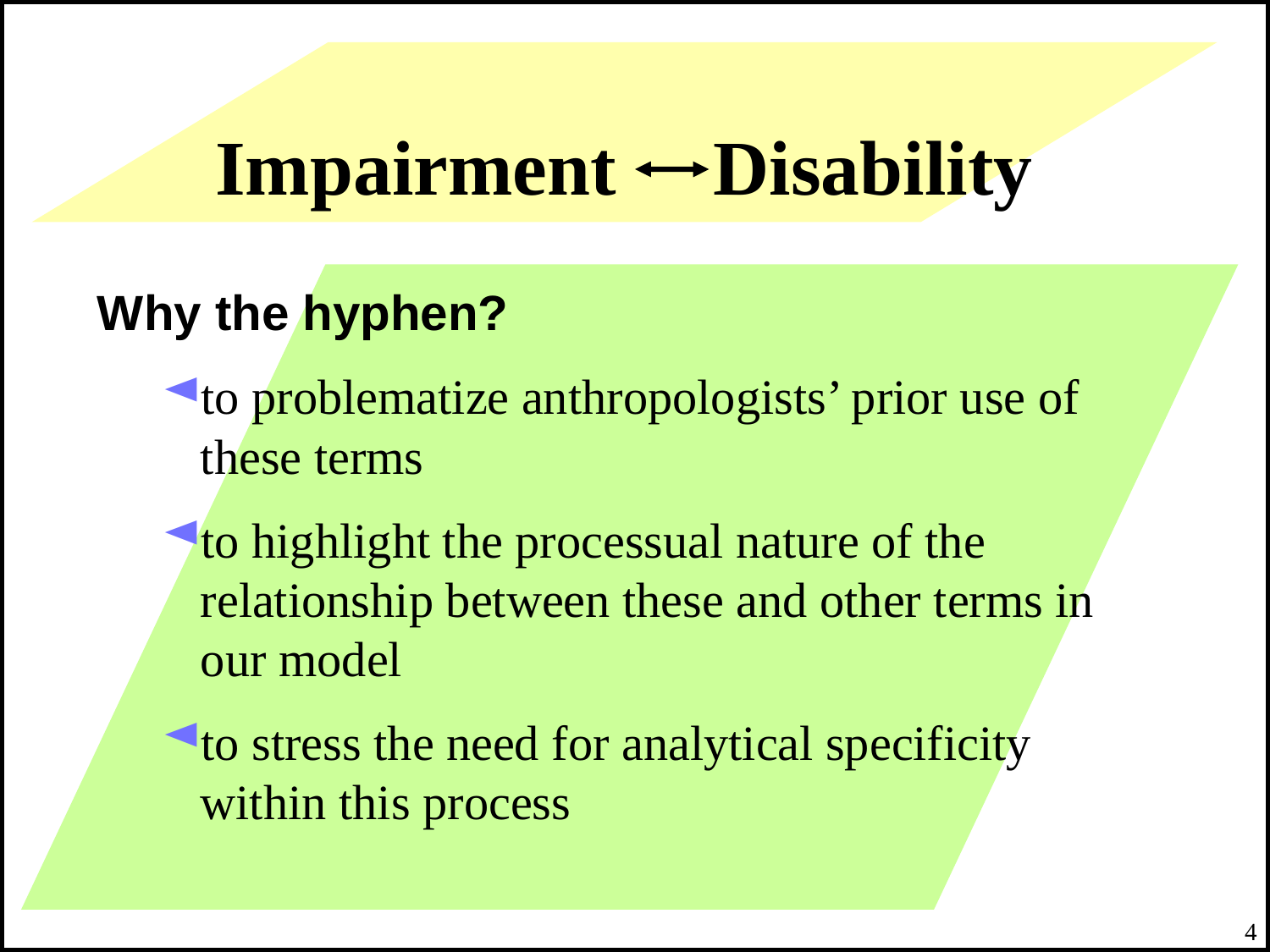

# Impairment     Disability

Why the hyphen?
to problematize anthropologists’ prior use of these terms
to highlight the processual nature of the relationship between these and other terms in our model
to stress the need for analytical specificity within this process

4